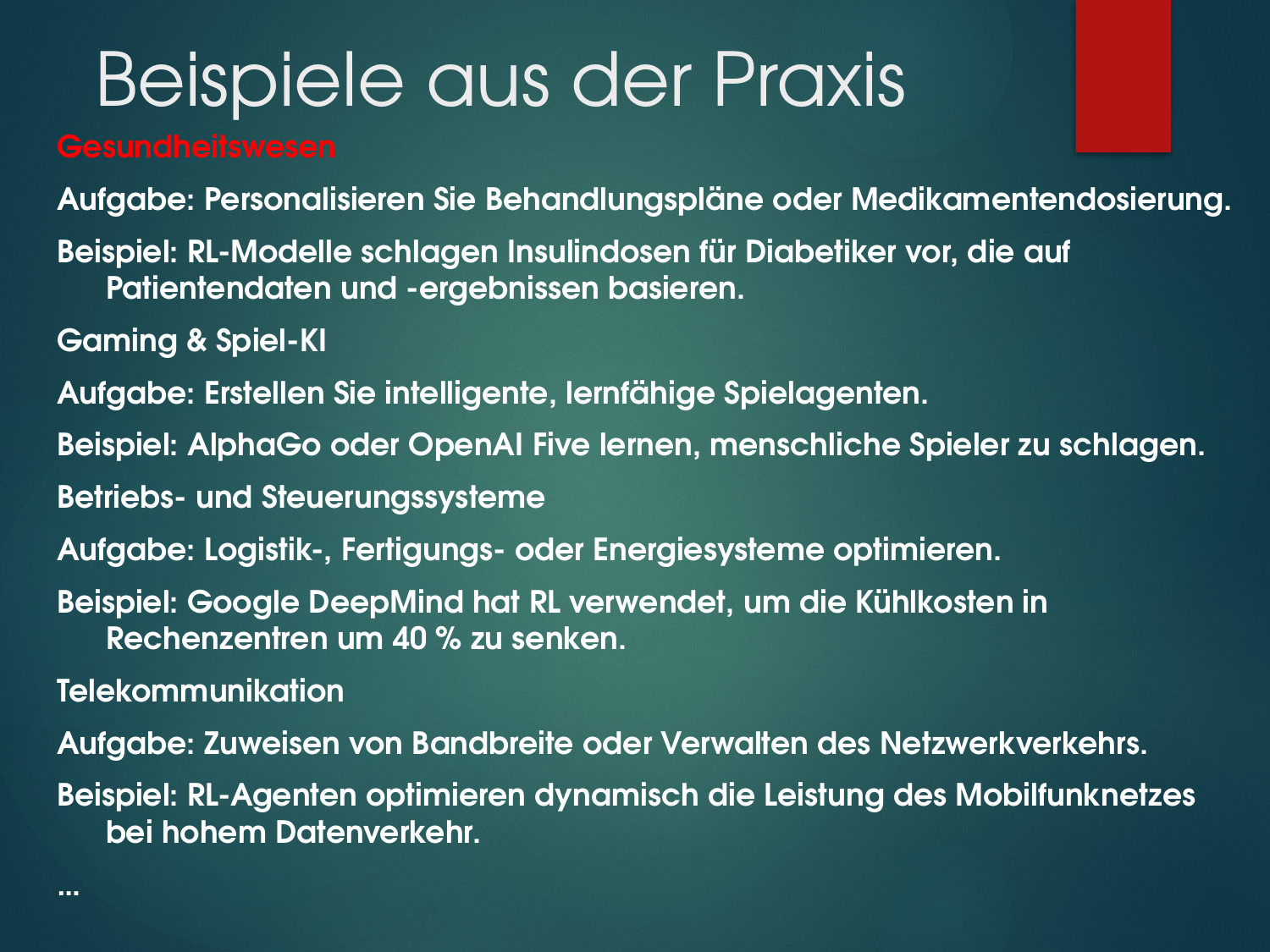

# Beispiele aus der Praxis
Gesundheitswesen
Aufgabe: Personalisieren Sie Behandlungspläne oder Medikamentendosierung.
Beispiel: RL-Modelle schlagen Insulindosen für Diabetiker vor, die auf Patientendaten und -ergebnissen basieren.
Gaming & Spiel-KI
Aufgabe: Erstellen Sie intelligente, lernfähige Spielagenten.
Beispiel: AlphaGo oder OpenAI Five lernen, menschliche Spieler zu schlagen.
Betriebs- und Steuerungssysteme
Aufgabe: Logistik-, Fertigungs- oder Energiesysteme optimieren.
Beispiel: Google DeepMind hat RL verwendet, um die Kühlkosten in Rechenzentren um 40 % zu senken.
Telekommunikation
Aufgabe: Zuweisen von Bandbreite oder Verwalten des Netzwerkverkehrs.
Beispiel: RL-Agenten optimieren dynamisch die Leistung des Mobilfunknetzes bei hohem Datenverkehr.
…